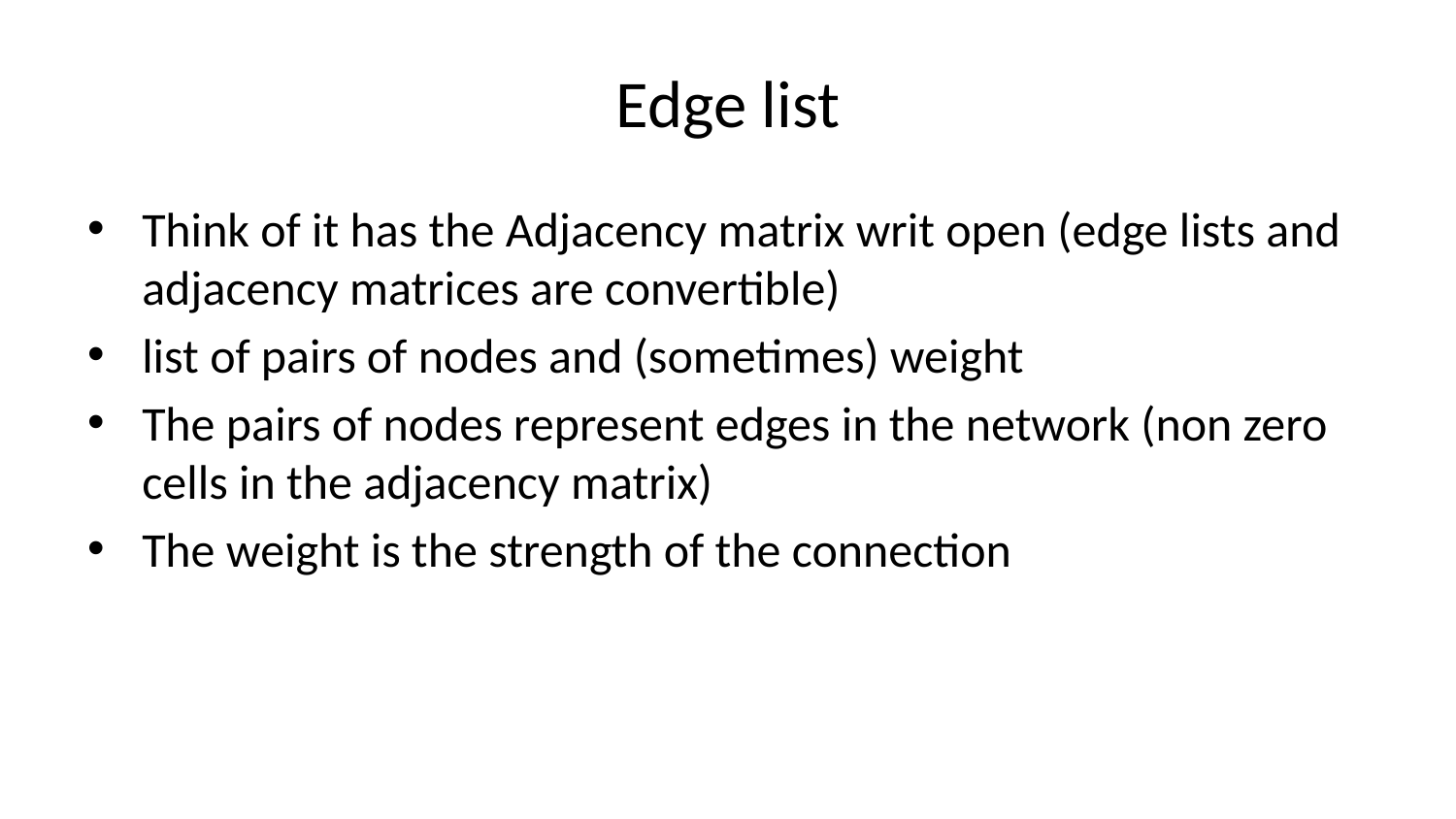

# Edge list
Think of it has the Adjacency matrix writ open (edge lists and adjacency matrices are convertible)
list of pairs of nodes and (sometimes) weight
The pairs of nodes represent edges in the network (non zero cells in the adjacency matrix)
The weight is the strength of the connection